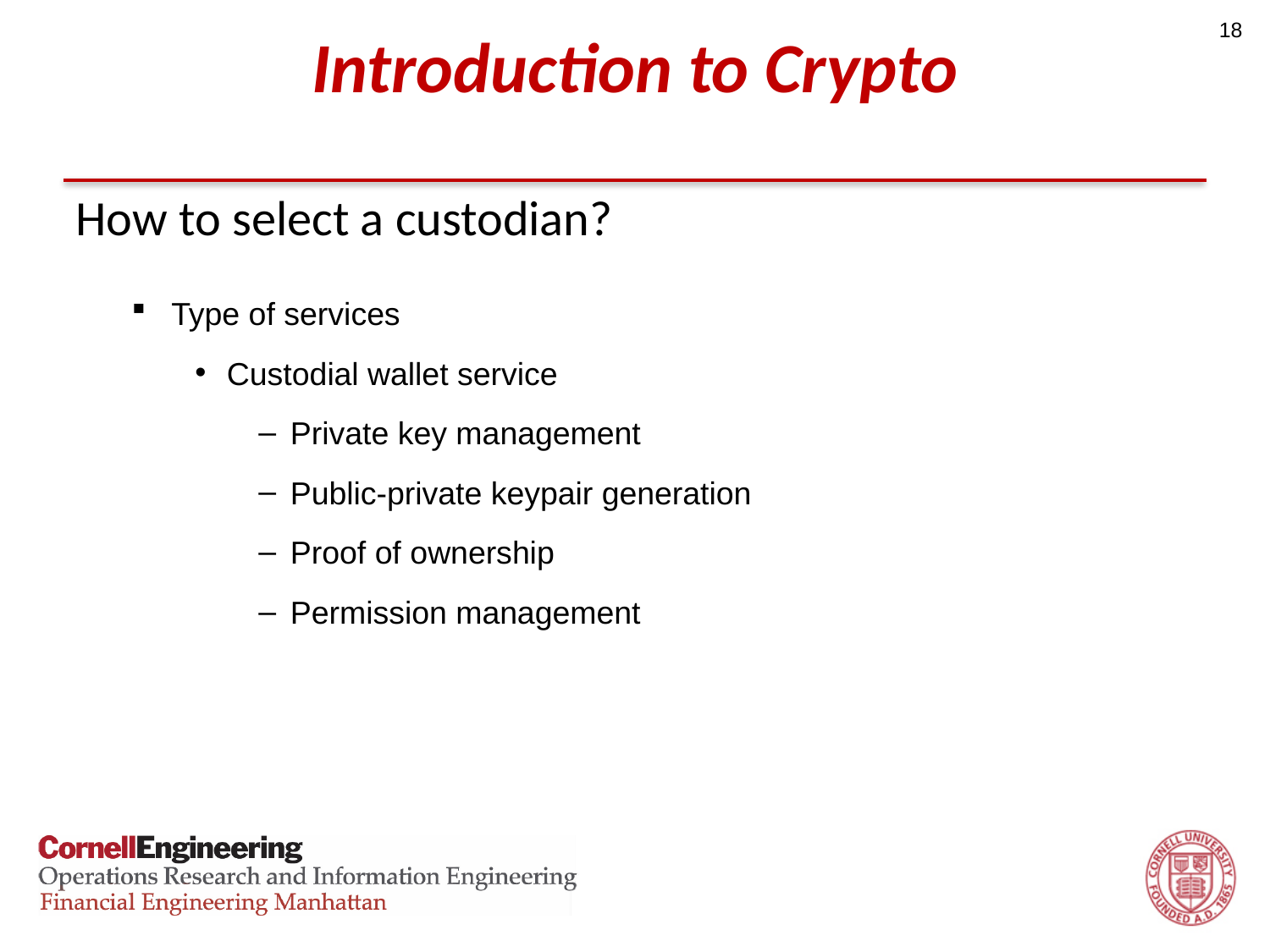

18
# Introduction to Crypto
How to select a custodian?

Type of services
Custodial wallet service
Private key management
Public-private keypair generation
Proof of ownership
Permission management